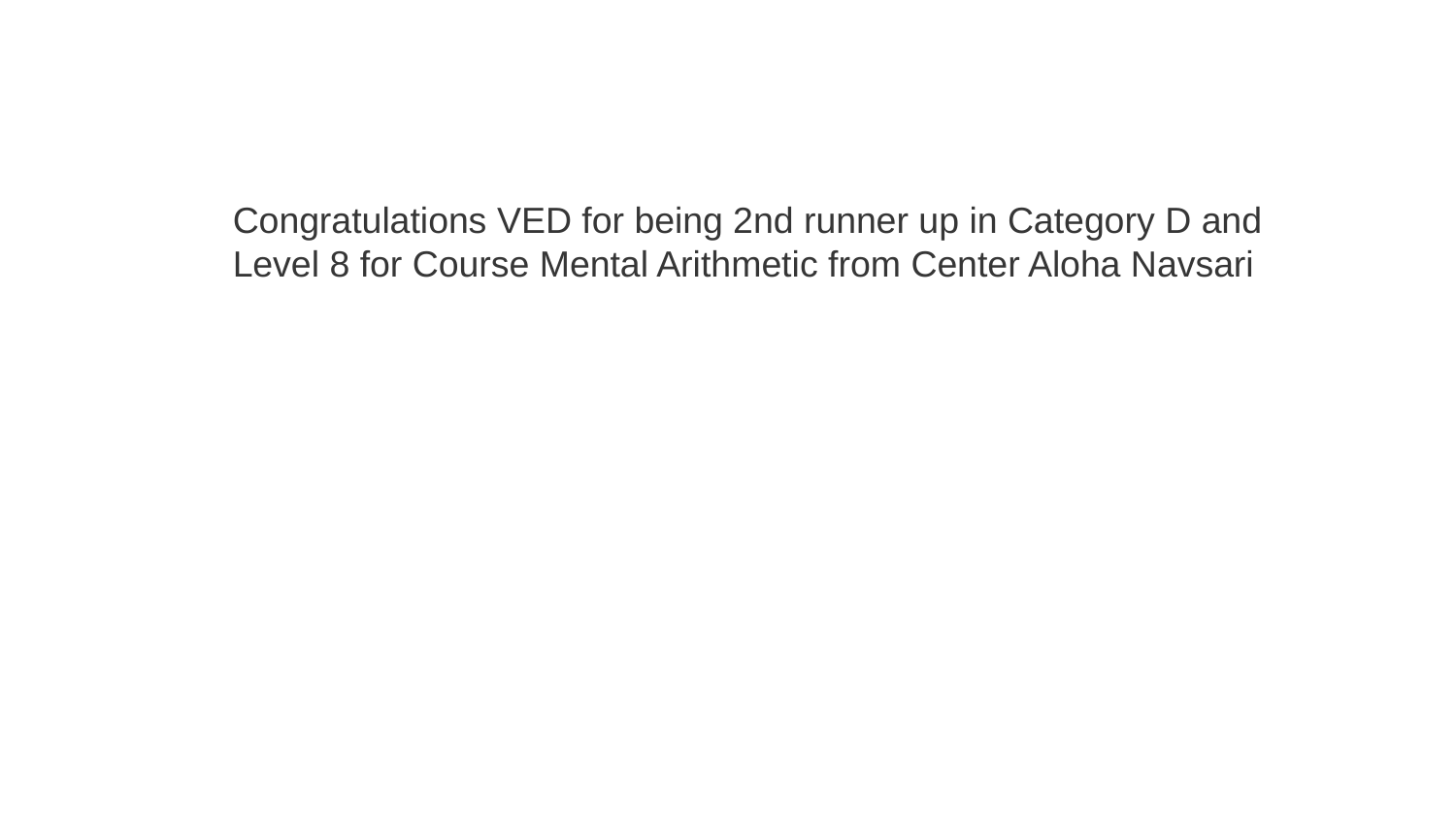

Congratulations VED for being 2nd runner up in Category D and Level 8 for Course Mental Arithmetic from Center Aloha Navsari